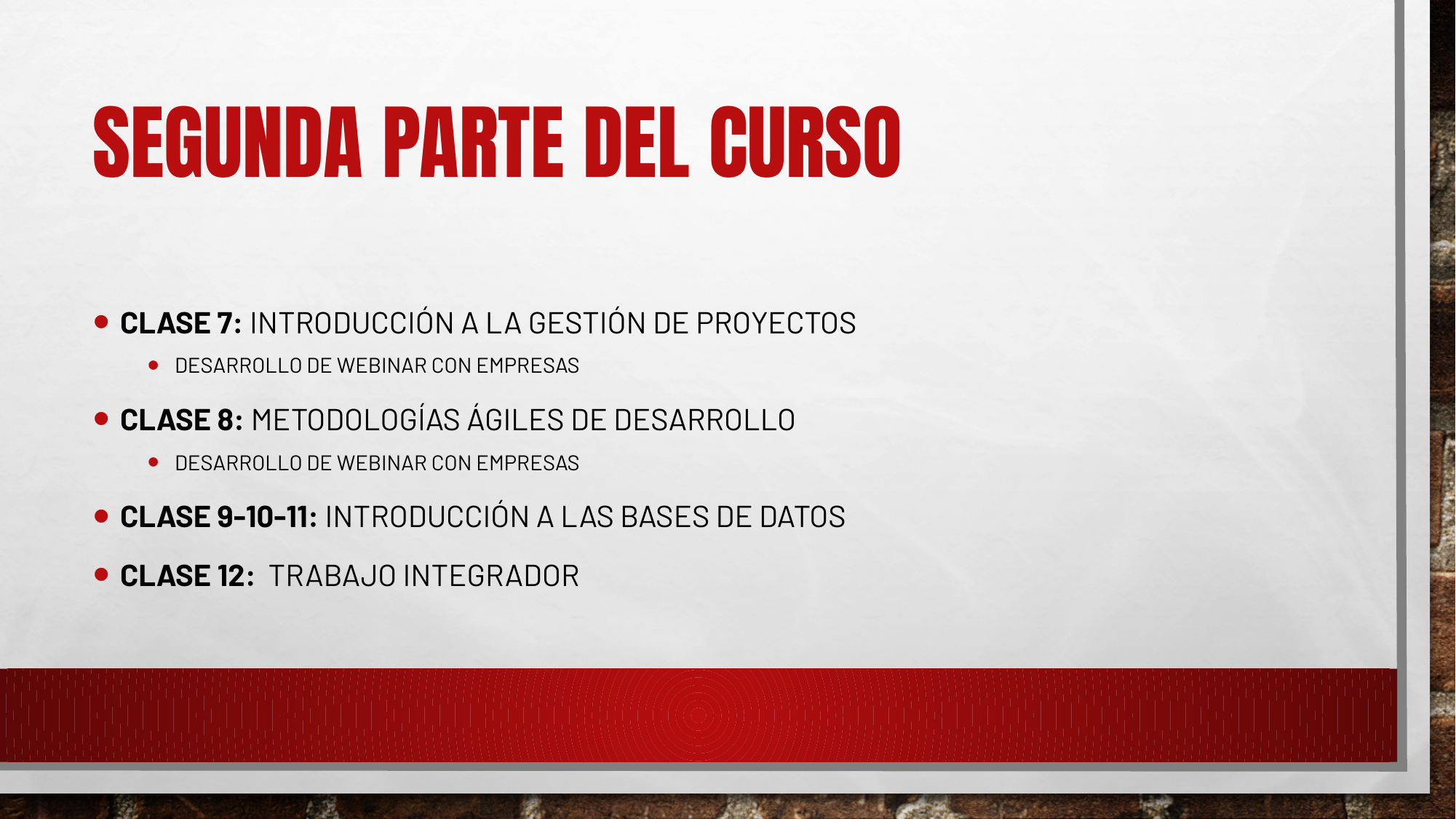

# Segunda parte del curso
Clase 7: Introducción a la Gestión de Proyectos
Desarrollo de webinar con empresas
Clase 8: Metodologías ágiles de desarrollo
Desarrollo de webinar con empresas
Clase 9-10-11: Introducción a las bases de datos
Clase 12:  Trabajo integrador